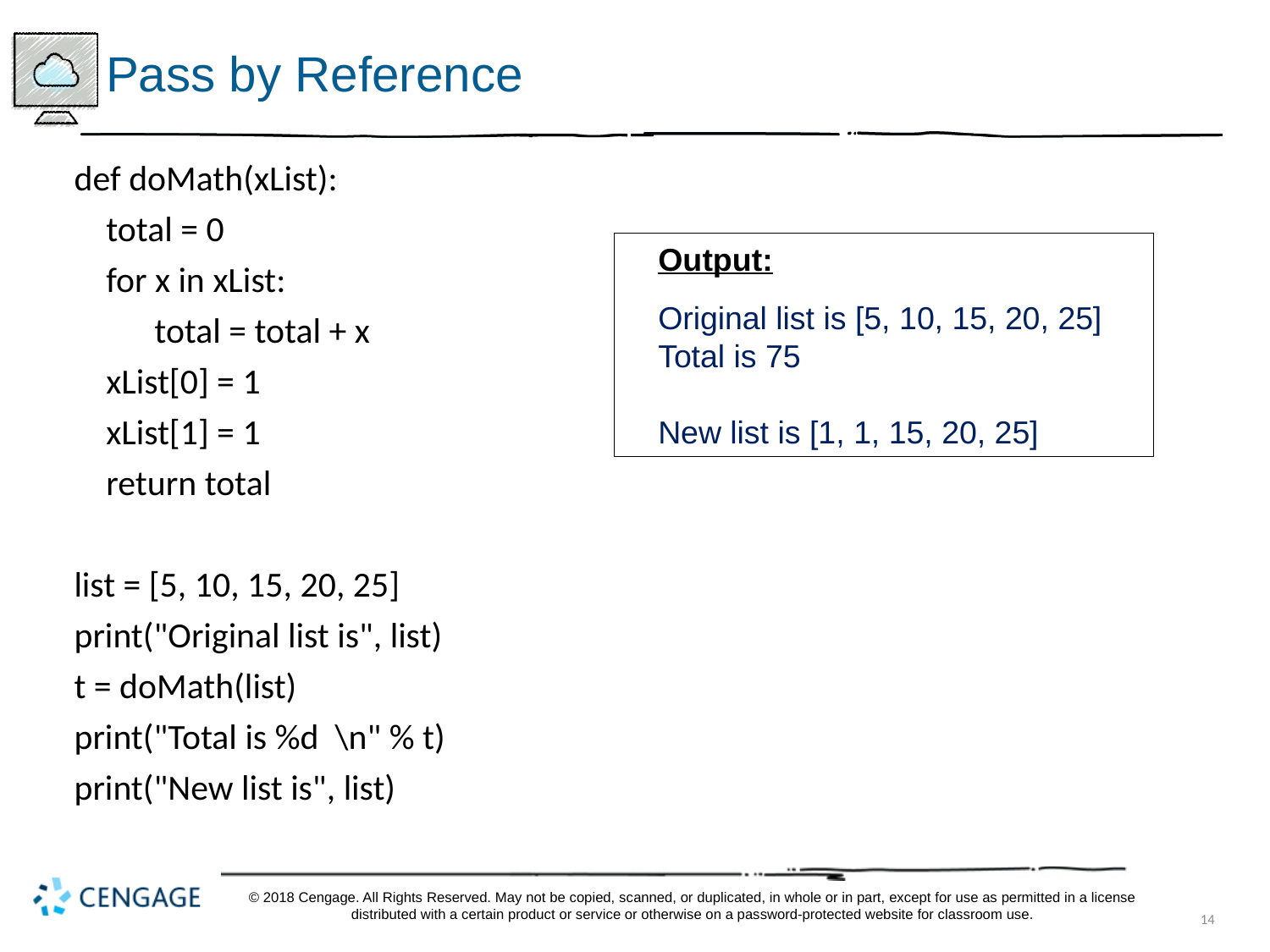

# Pass by Reference
def doMath(xList):
    total = 0
    for x in xList:
          total = total + x
    xList[0] = 1
    xList[1] = 1
    return total

list = [5, 10, 15, 20, 25]
print("Original list is", list)
t = doMath(list)
print("Total is %d  \n" % t)
print("New list is", list)
Output:
Original list is [5, 10, 15, 20, 25]
Total is 75

New list is [1, 1, 15, 20, 25]
© 2018 Cengage. All Rights Reserved. May not be copied, scanned, or duplicated, in whole or in part, except for use as permitted in a license distributed with a certain product or service or otherwise on a password-protected website for classroom use.